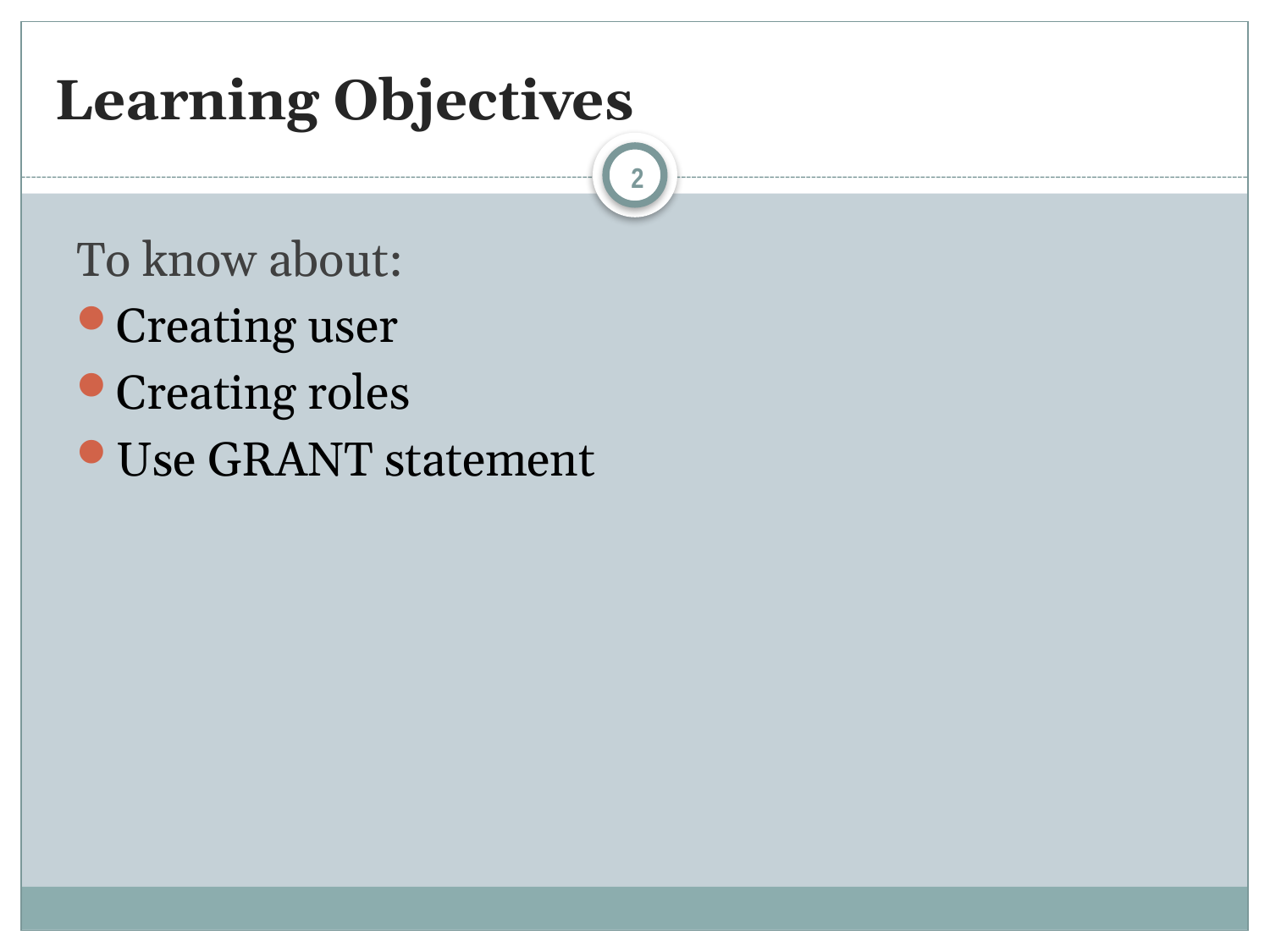

# Learning Objectives
2
To know about:
Creating user
Creating roles
Use GRANT statement